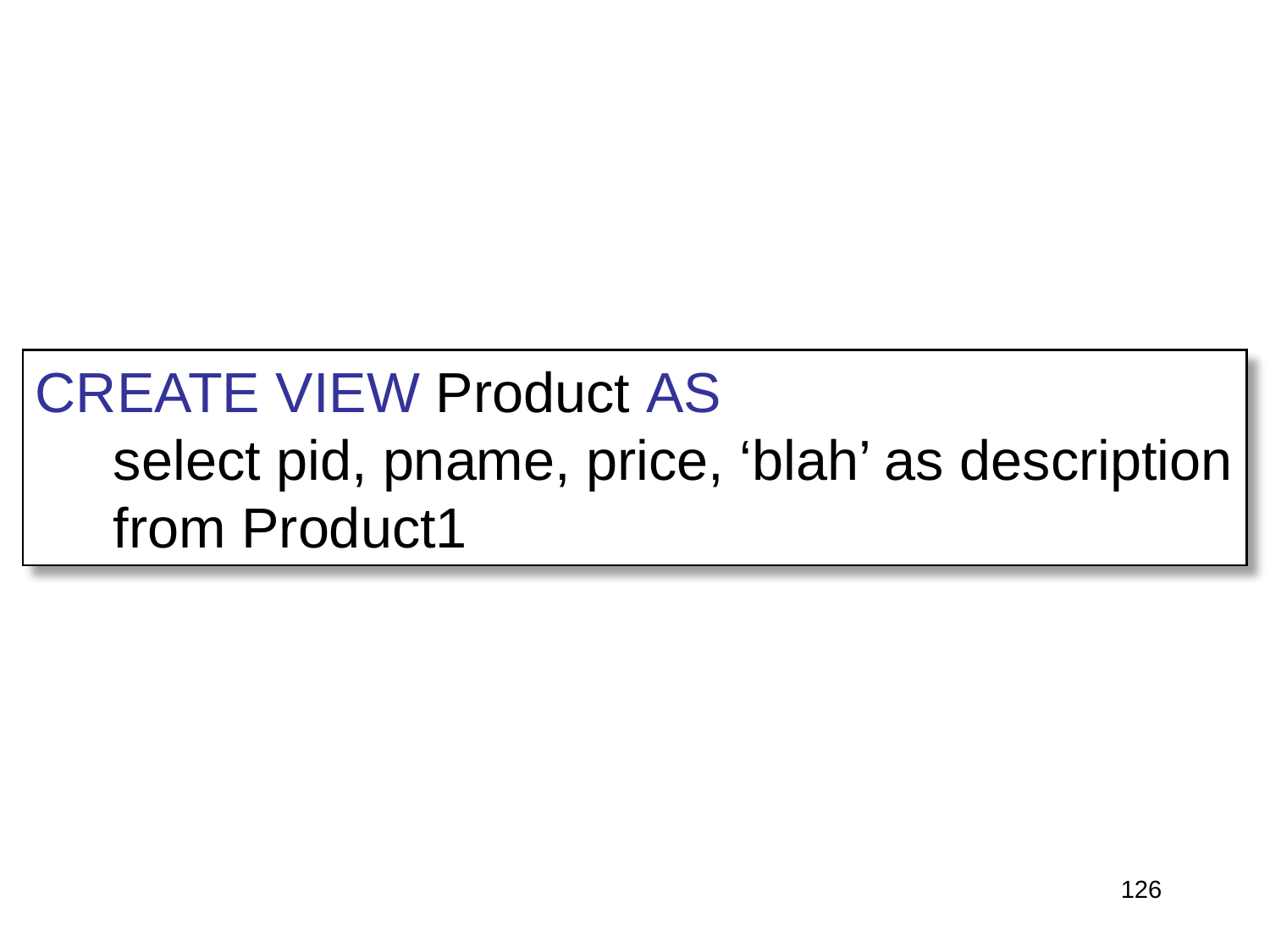

CREATE VIEW Product AS
     select pid, pname, price, ‘blah’ as description
     from Product1

126